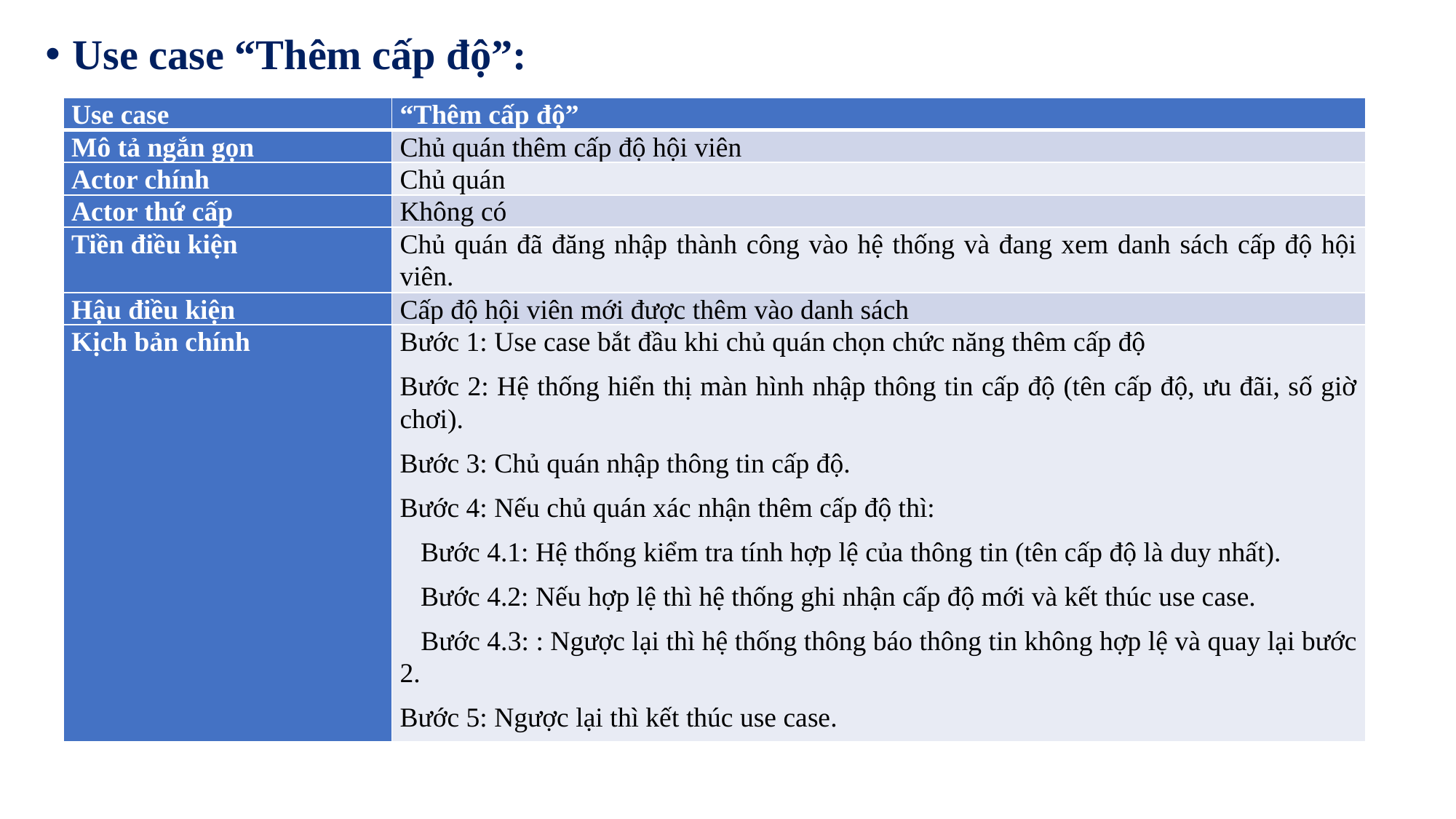

Use case “Thêm cấp độ”:
| Use case | “Thêm cấp độ” |
| --- | --- |
| Mô tả ngắn gọn | Chủ quán thêm cấp độ hội viên |
| Actor chính | Chủ quán |
| Actor thứ cấp | Không có |
| Tiền điều kiện | Chủ quán đã đăng nhập thành công vào hệ thống và đang xem danh sách cấp độ hội viên. |
| Hậu điều kiện | Cấp độ hội viên mới được thêm vào danh sách |
| Kịch bản chính | Bước 1: Use case bắt đầu khi chủ quán chọn chức năng thêm cấp độ Bước 2: Hệ thống hiển thị màn hình nhập thông tin cấp độ (tên cấp độ, ưu đãi, số giờ chơi). Bước 3: Chủ quán nhập thông tin cấp độ. Bước 4: Nếu chủ quán xác nhận thêm cấp độ thì: Bước 4.1: Hệ thống kiểm tra tính hợp lệ của thông tin (tên cấp độ là duy nhất). Bước 4.2: Nếu hợp lệ thì hệ thống ghi nhận cấp độ mới và kết thúc use case. Bước 4.3: : Ngược lại thì hệ thống thông báo thông tin không hợp lệ và quay lại bước 2. Bước 5: Ngược lại thì kết thúc use case. |